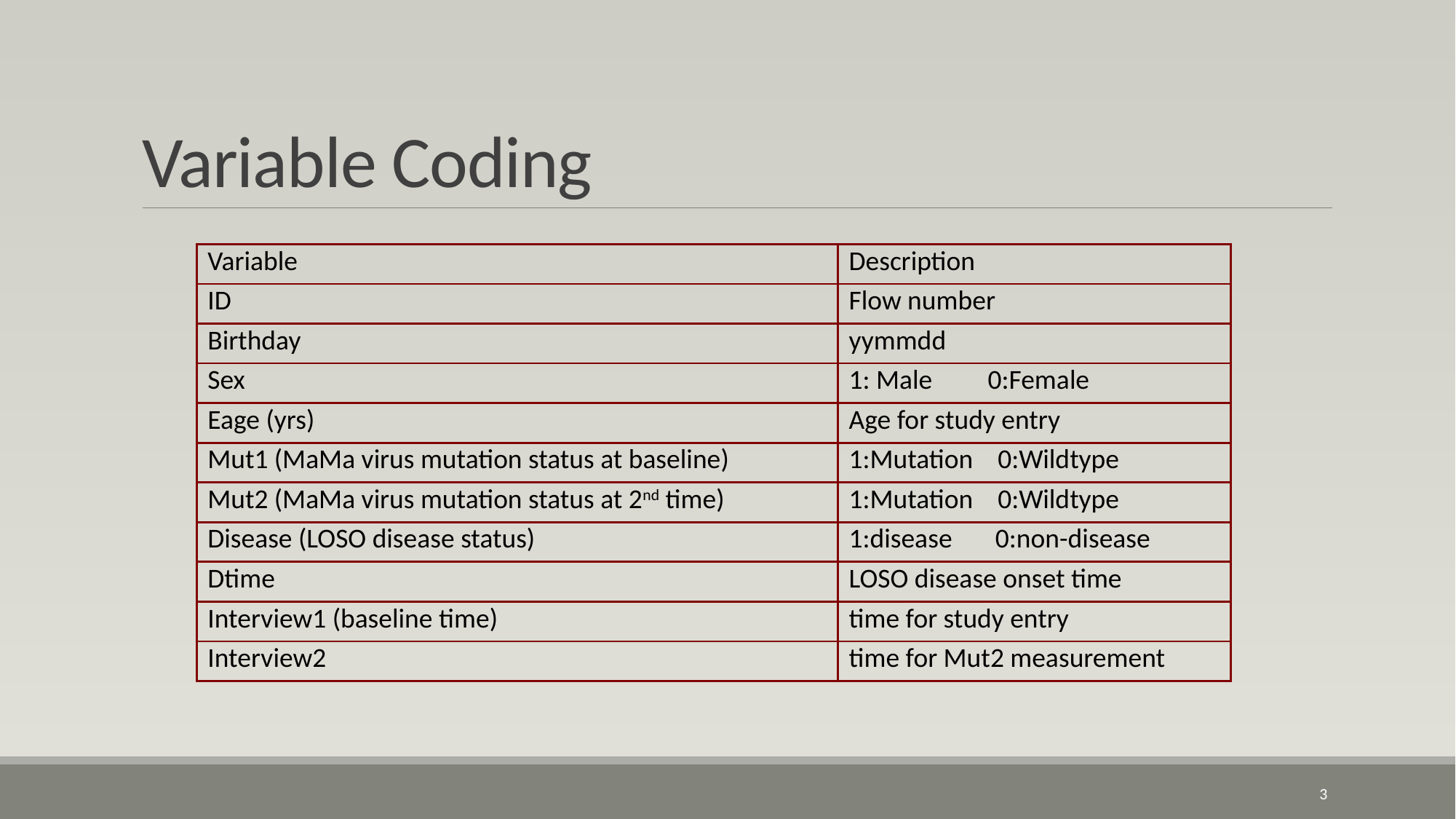

Variable Coding
| Variable | Description |
| --- | --- |
| ID | Flow number |
| Birthday | yymmdd |
| Sex | 1: Male 0:Female |
| Eage (yrs) | Age for study entry |
| Mut1 (MaMa virus mutation status at baseline) | 1:Mutation 0:Wildtype |
| Mut2 (MaMa virus mutation status at 2nd time) | 1:Mutation 0:Wildtype |
| Disease (LOSO disease status) | 1:disease 0:non-disease |
| Dtime | LOSO disease onset time |
| Interview1 (baseline time) | time for study entry |
| Interview2 | time for Mut2 measurement |
3